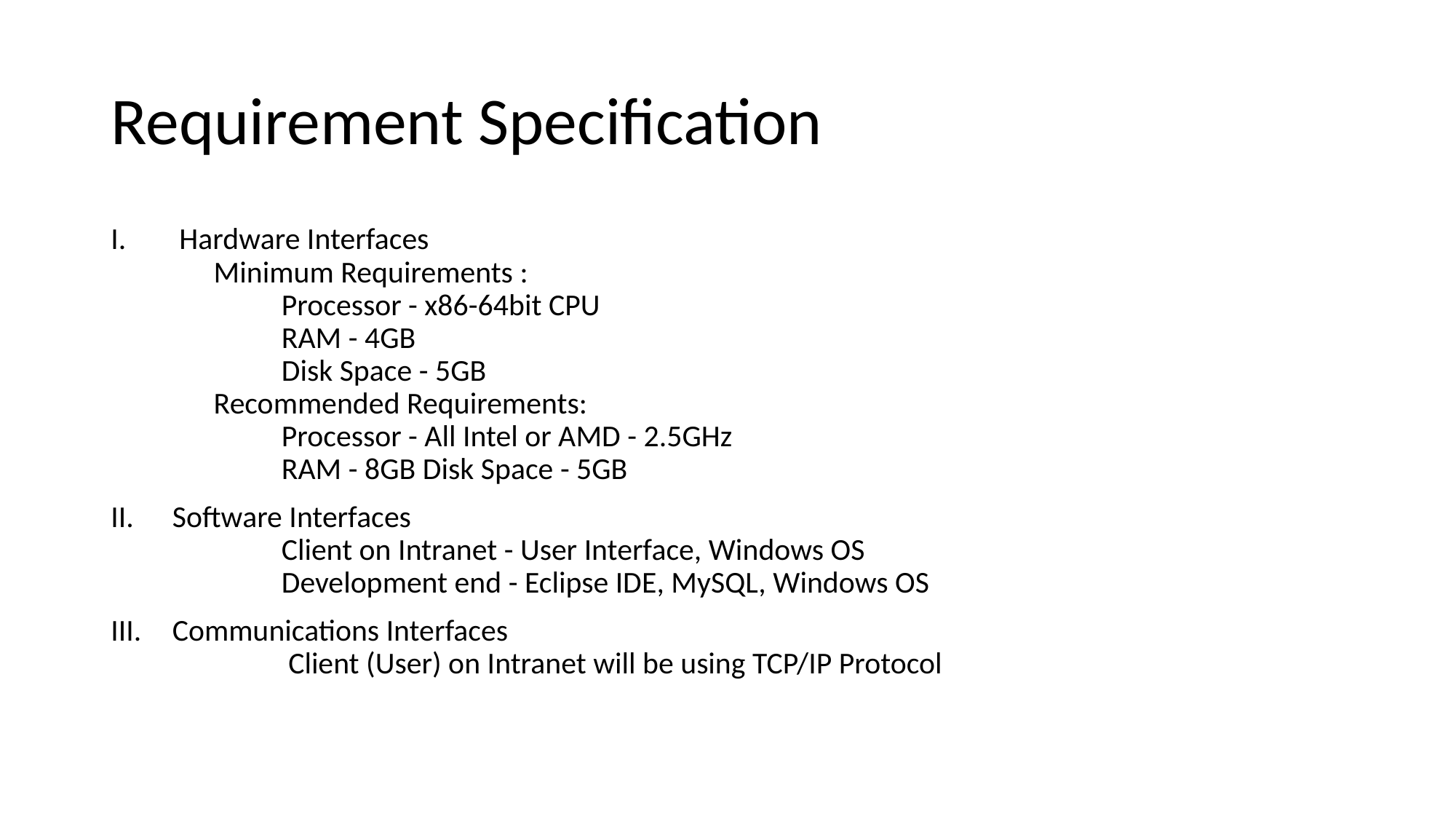

# Requirement Specification
 Hardware Interfaces
      Minimum Requirements :
	Processor - x86-64bit CPU
	RAM - 4GB
	Disk Space - 5GB
      Recommended Requirements:
	Processor - All Intel or AMD - 2.5GHz
	RAM - 8GB Disk Space - 5GB
Software Interfaces
	Client on Intranet - User Interface, Windows OS
	Development end - Eclipse IDE, MySQL, Windows OS
Communications Interfaces
	 Client (User) on Intranet will be using TCP/IP Protocol